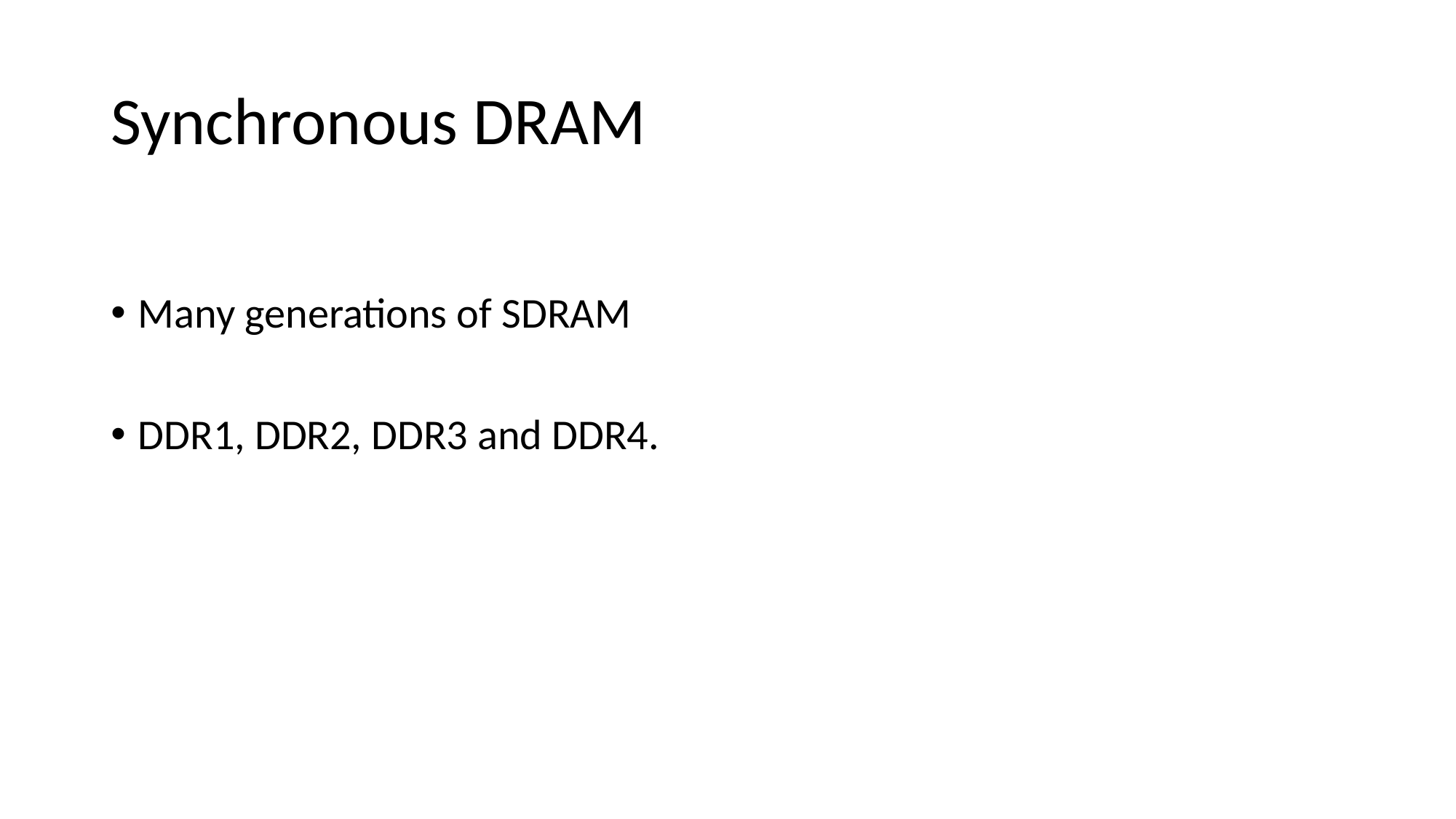

# Synchronous DRAM
Many generations of SDRAM

DDR1, DDR2, DDR3 and DDR4.